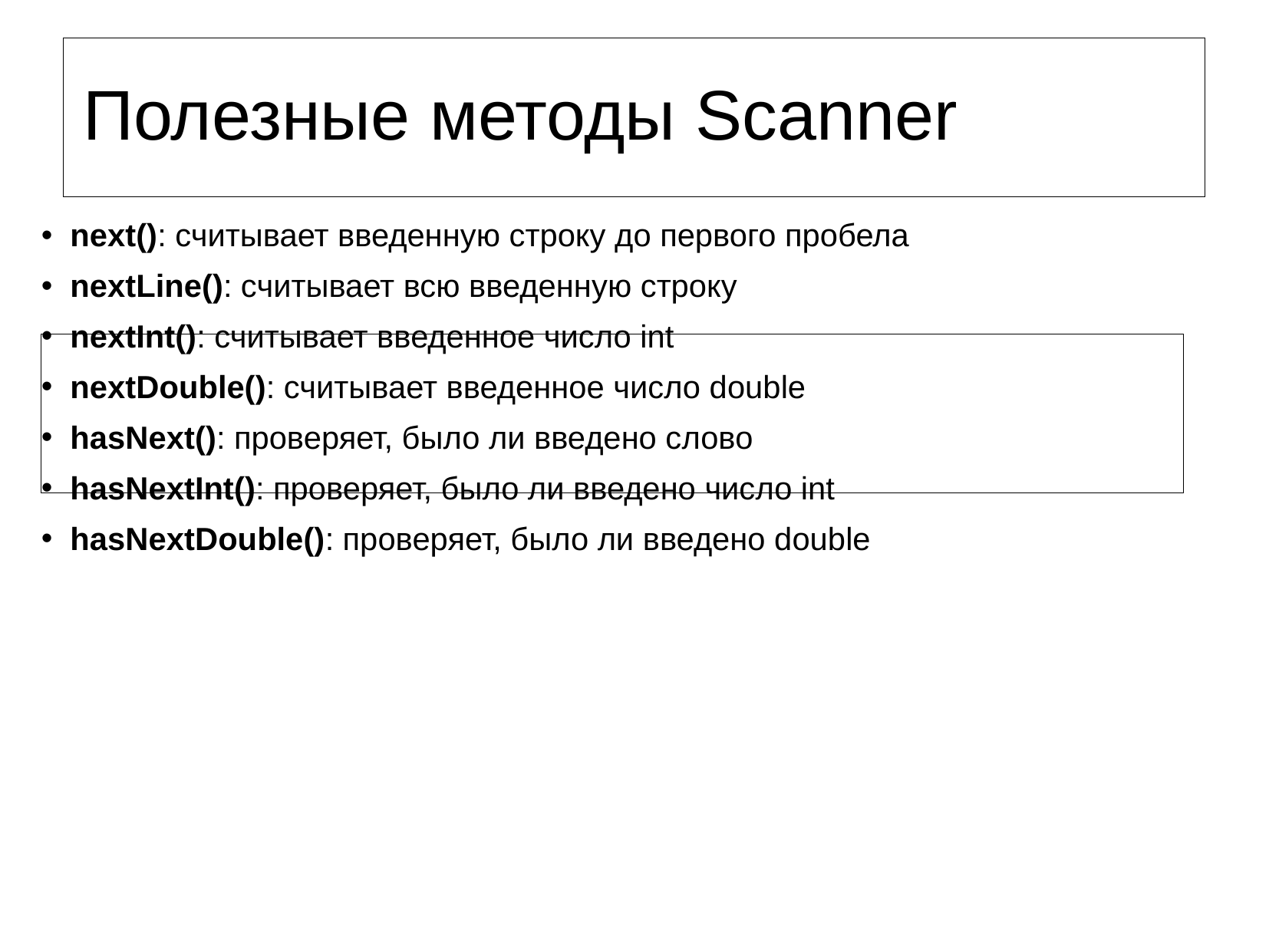

Полезные методы Scanner
# next(): считывает введенную строку до первого пробела
nextLine(): считывает всю введенную строку
nextInt(): считывает введенное число int
nextDouble(): считывает введенное число double
hasNext(): проверяет, было ли введено слово
hasNextInt(): проверяет, было ли введено число int
hasNextDouble(): проверяет, было ли введено double